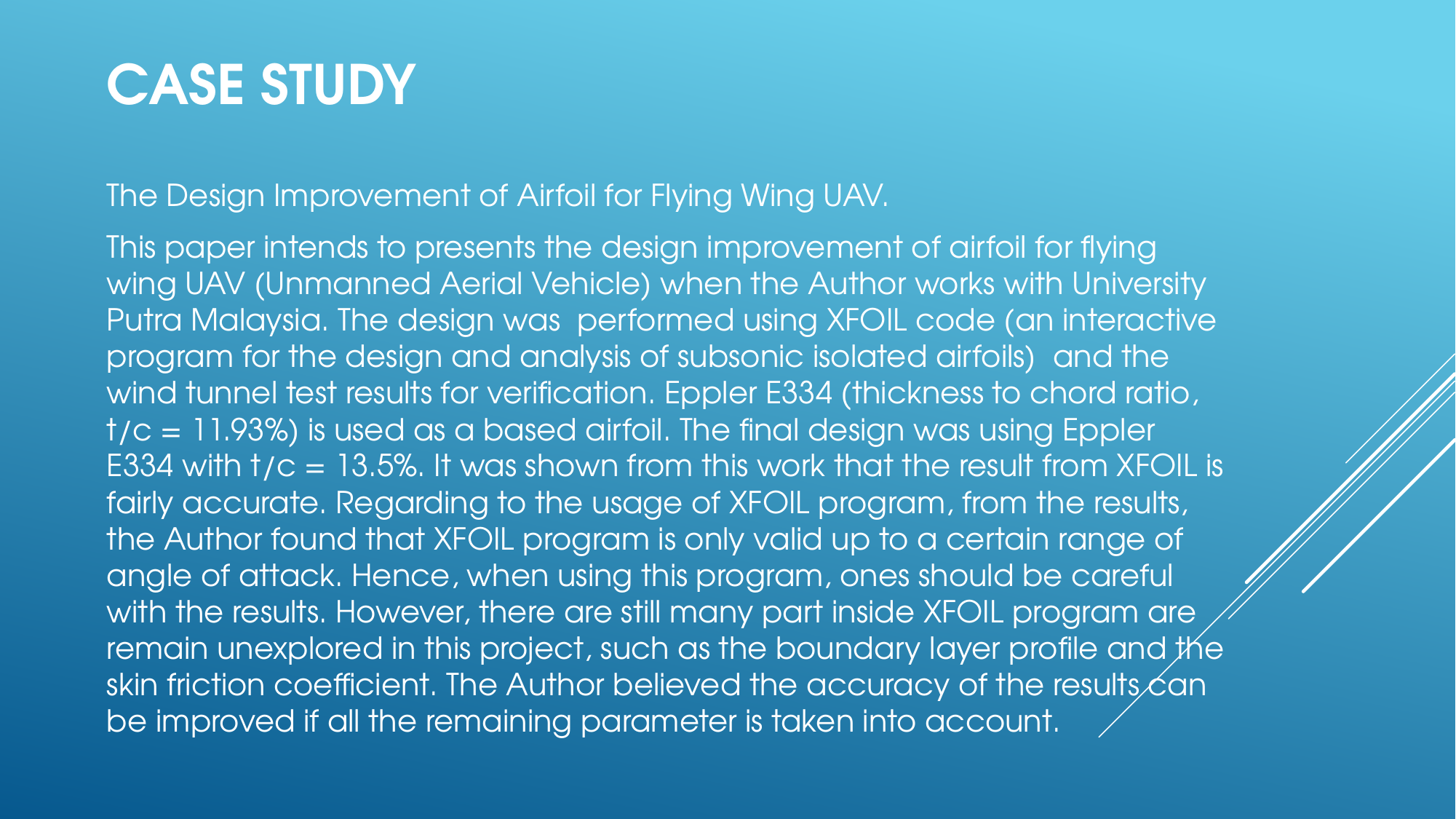

# Case Study
The Design Improvement of Airfoil for Flying Wing UAV.
This paper intends to presents the design improvement of airfoil for flying wing UAV (Unmanned Aerial Vehicle) when the Author works with University Putra Malaysia. The design was  performed using XFOIL code (an interactive program for the design and analysis of subsonic isolated airfoils)  and the wind tunnel test results for verification. Eppler E334 (thickness to chord ratio, t/c = 11.93%) is used as a based airfoil. The final design was using Eppler E334 with t/c = 13.5%. It was shown from this work that the result from XFOIL is fairly accurate. Regarding to the usage of XFOIL program, from the results, the Author found that XFOIL program is only valid up to a certain range of angle of attack. Hence, when using this program, ones should be careful with the results. However, there are still many part inside XFOIL program are remain unexplored in this project, such as the boundary layer profile and the skin friction coefficient. The Author believed the accuracy of the results can be improved if all the remaining parameter is taken into account.